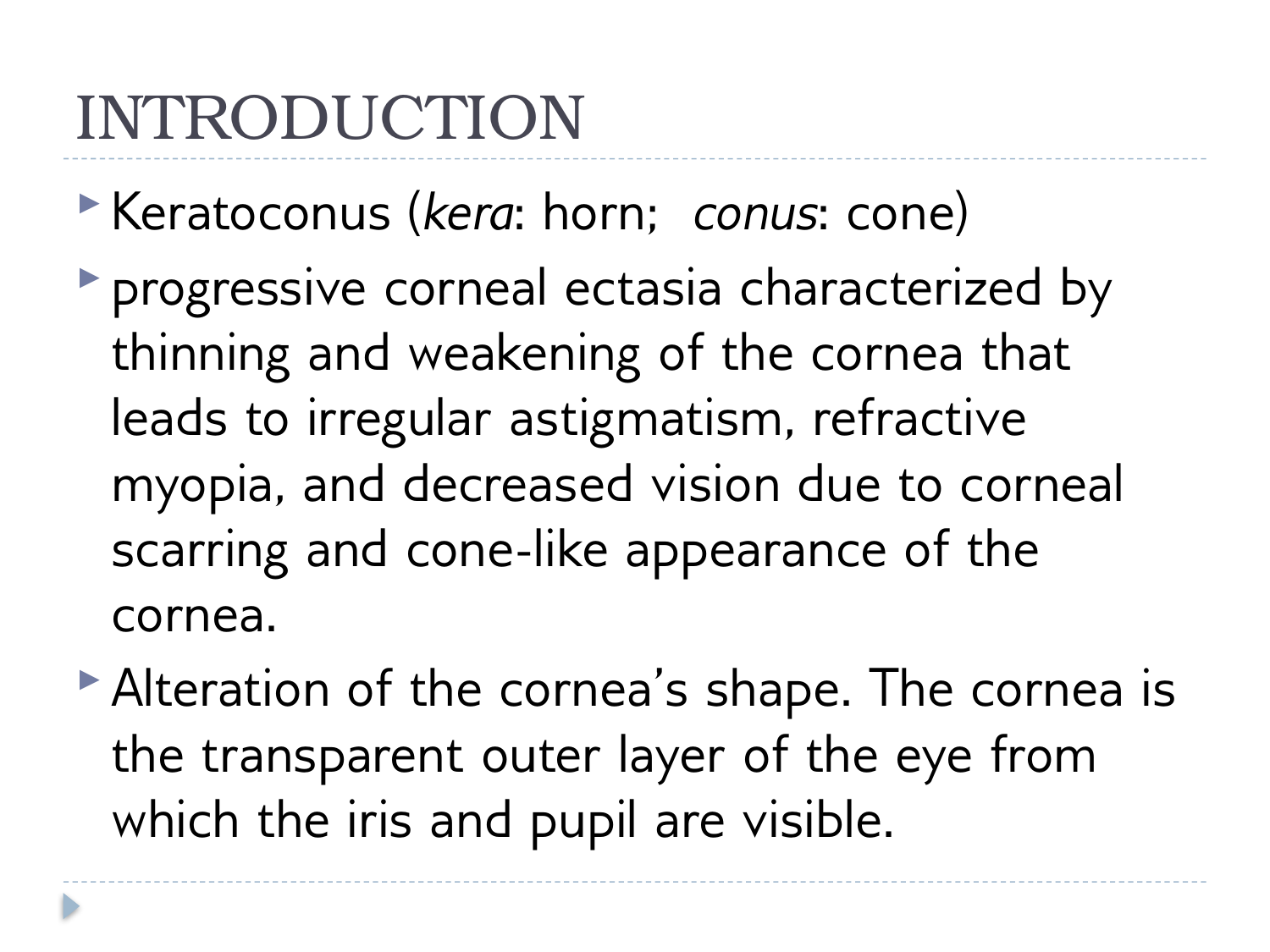

# INTRODUCTION
Keratoconus (kera: horn;  conus: cone)
progressive corneal ectasia characterized by thinning and weakening of the cornea that leads to irregular astigmatism, refractive myopia, and decreased vision due to corneal scarring and cone-like appearance of the cornea.
Alteration of the cornea’s shape. The cornea is the transparent outer layer of the eye from which the iris and pupil are visible.